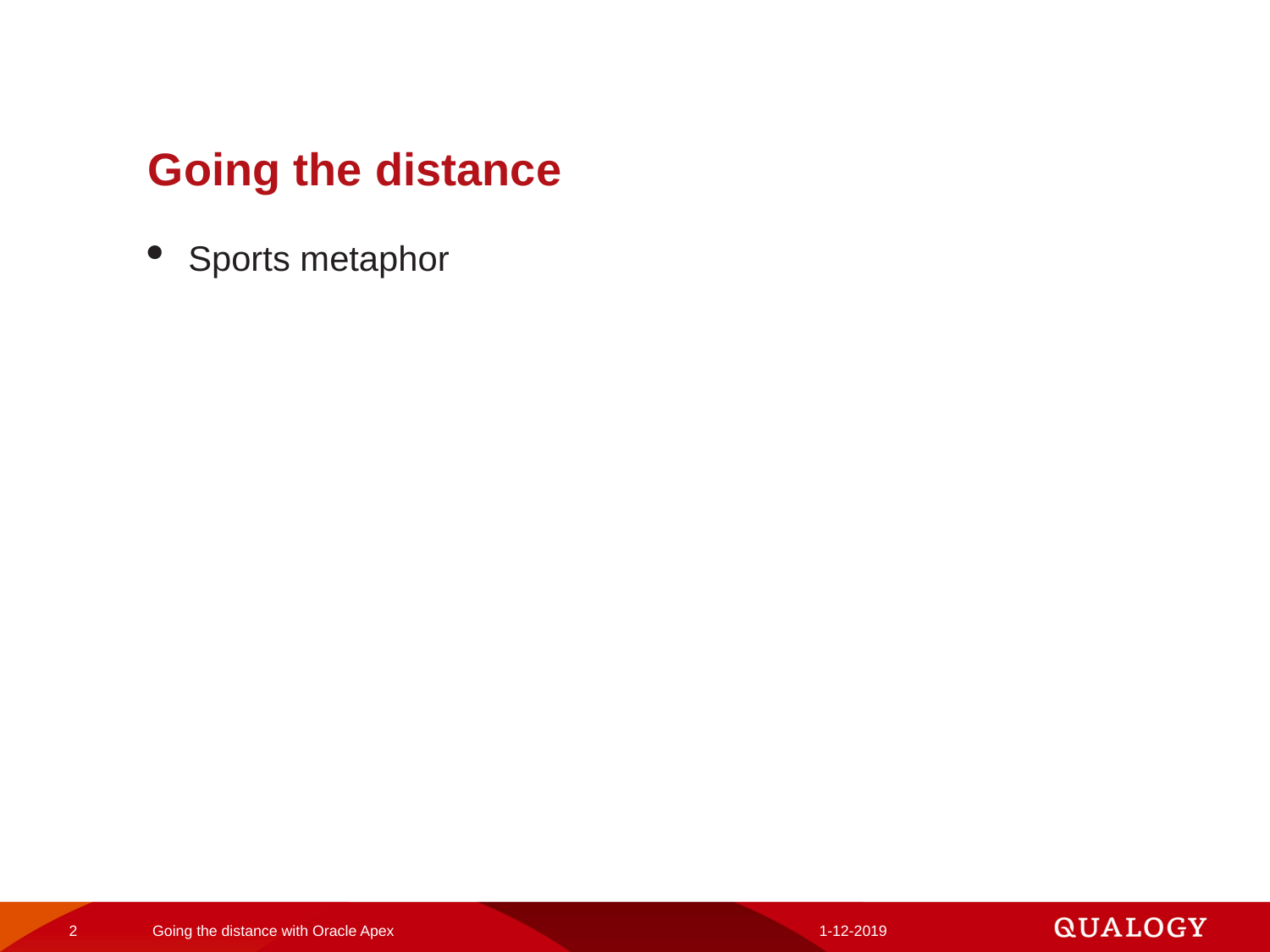

# Going the distance
Sports metaphor

2
Going the distance with Oracle Apex
1-12-2019